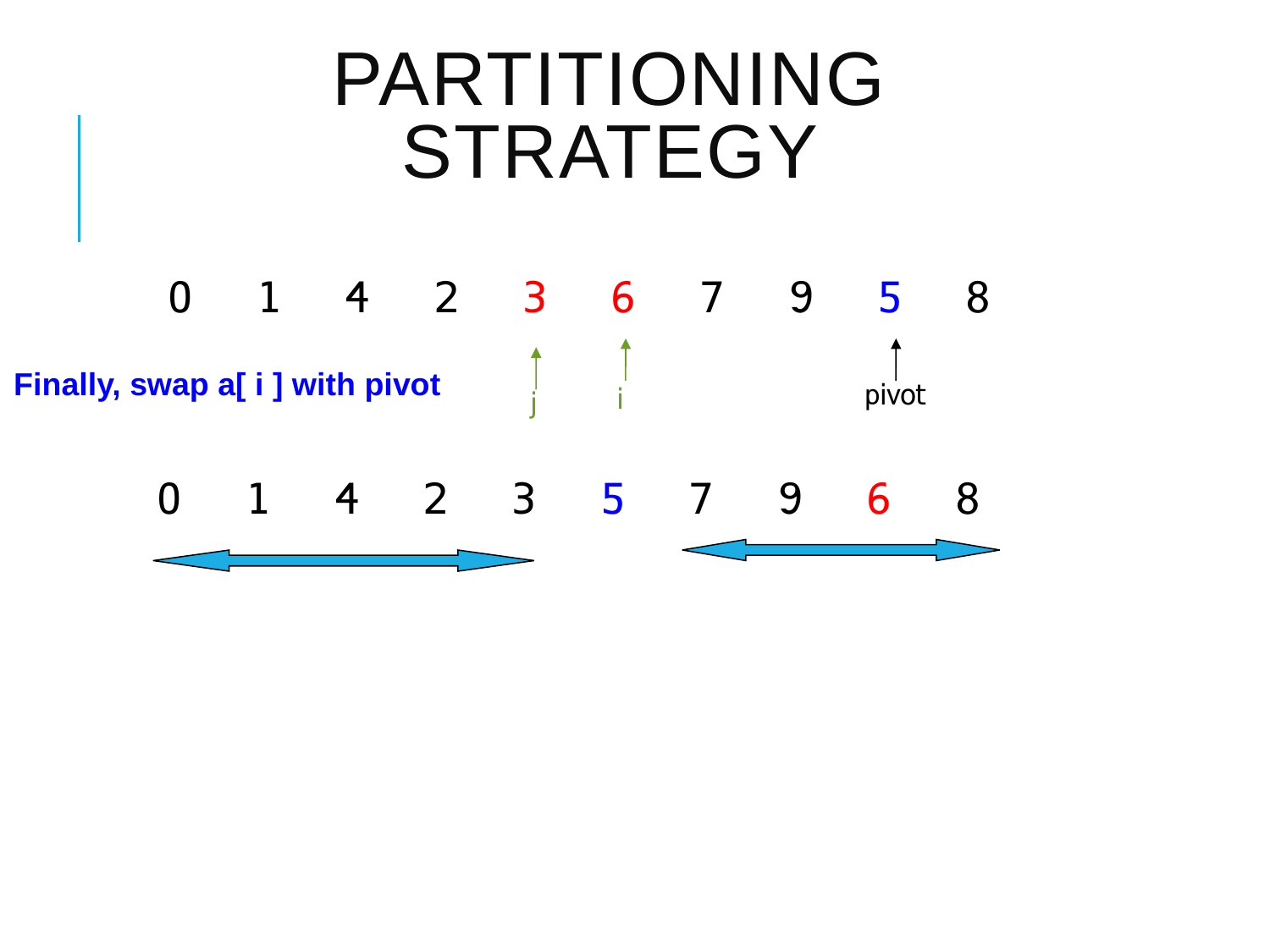

# Partitioning Strategy
0     1      4     2     3     6     7     9     5     8

Finally, swap a[ i ] with pivot
pivot
i
j
0     1      4     2     3     5     7     9     6     8